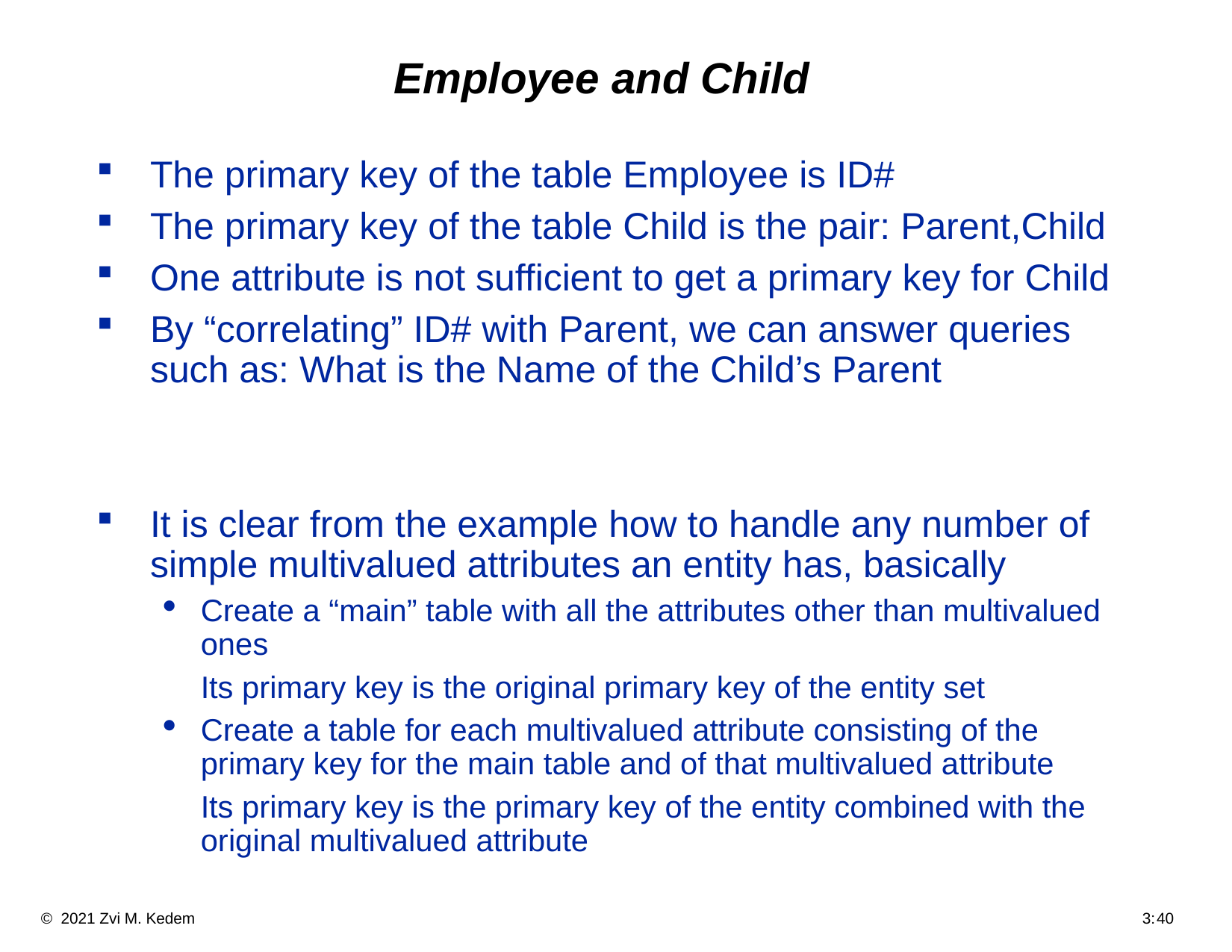

# Employee and Child
The primary key of the table Employee is ID#
The primary key of the table Child is the pair: Parent,Child
One attribute is not sufficient to get a primary key for Child
By “correlating” ID# with Parent, we can answer queries such as: What is the Name of the Child’s Parent

It is clear from the example how to handle any number of simple multivalued attributes an entity has, basically
Create a “main” table with all the attributes other than multivalued ones
	Its primary key is the original primary key of the entity set
Create a table for each multivalued attribute consisting of the primary key for the main table and of that multivalued attribute
	Its primary key is the primary key of the entity combined with the original multivalued attribute